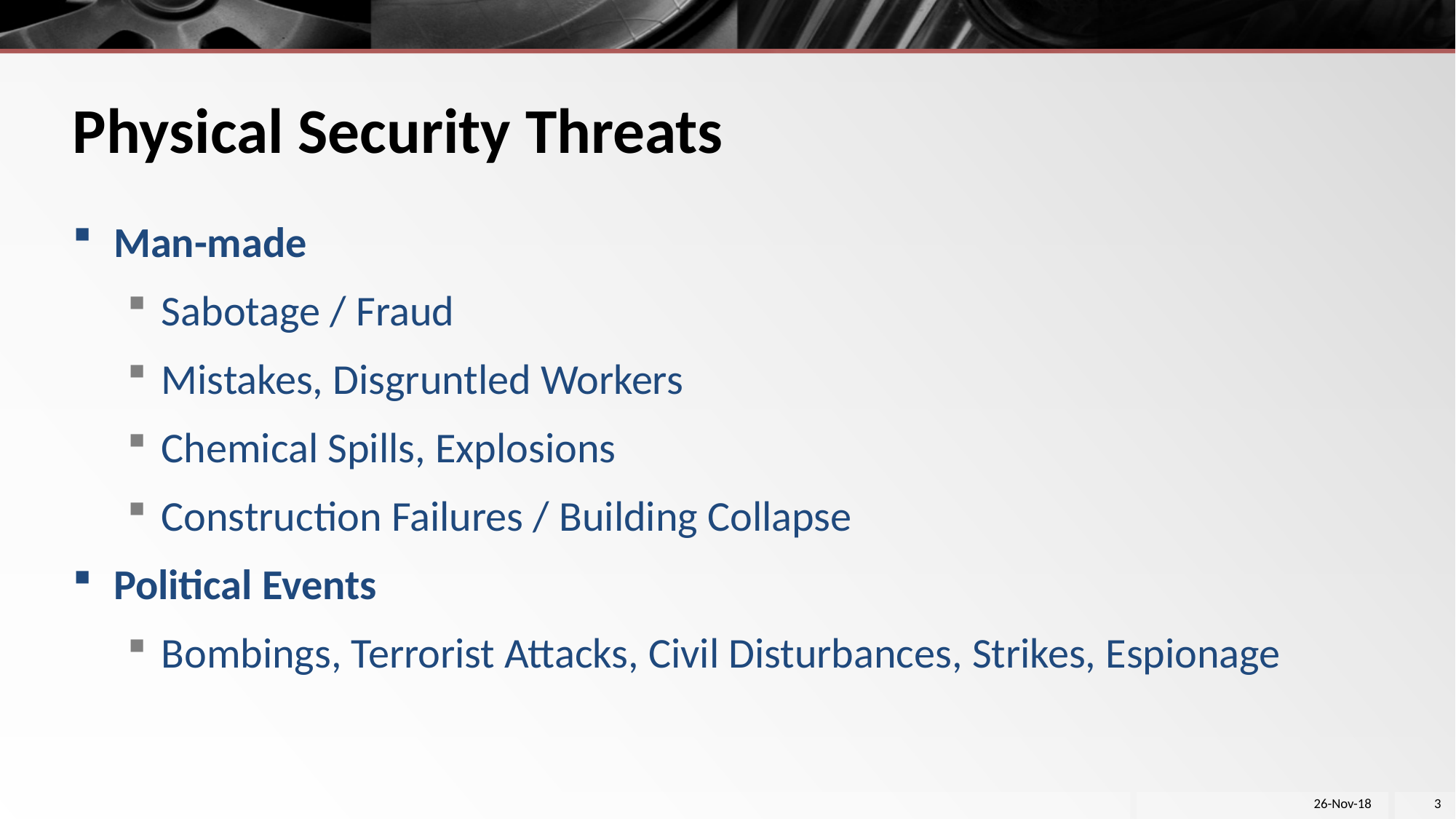

# Physical Security Threats
Man-made
Sabotage / Fraud
Mistakes, Disgruntled Workers
Chemical Spills, Explosions
Construction Failures / Building Collapse
Political Events
Bombings, Terrorist Attacks, Civil Disturbances, Strikes, Espionage

26-Nov-18
3